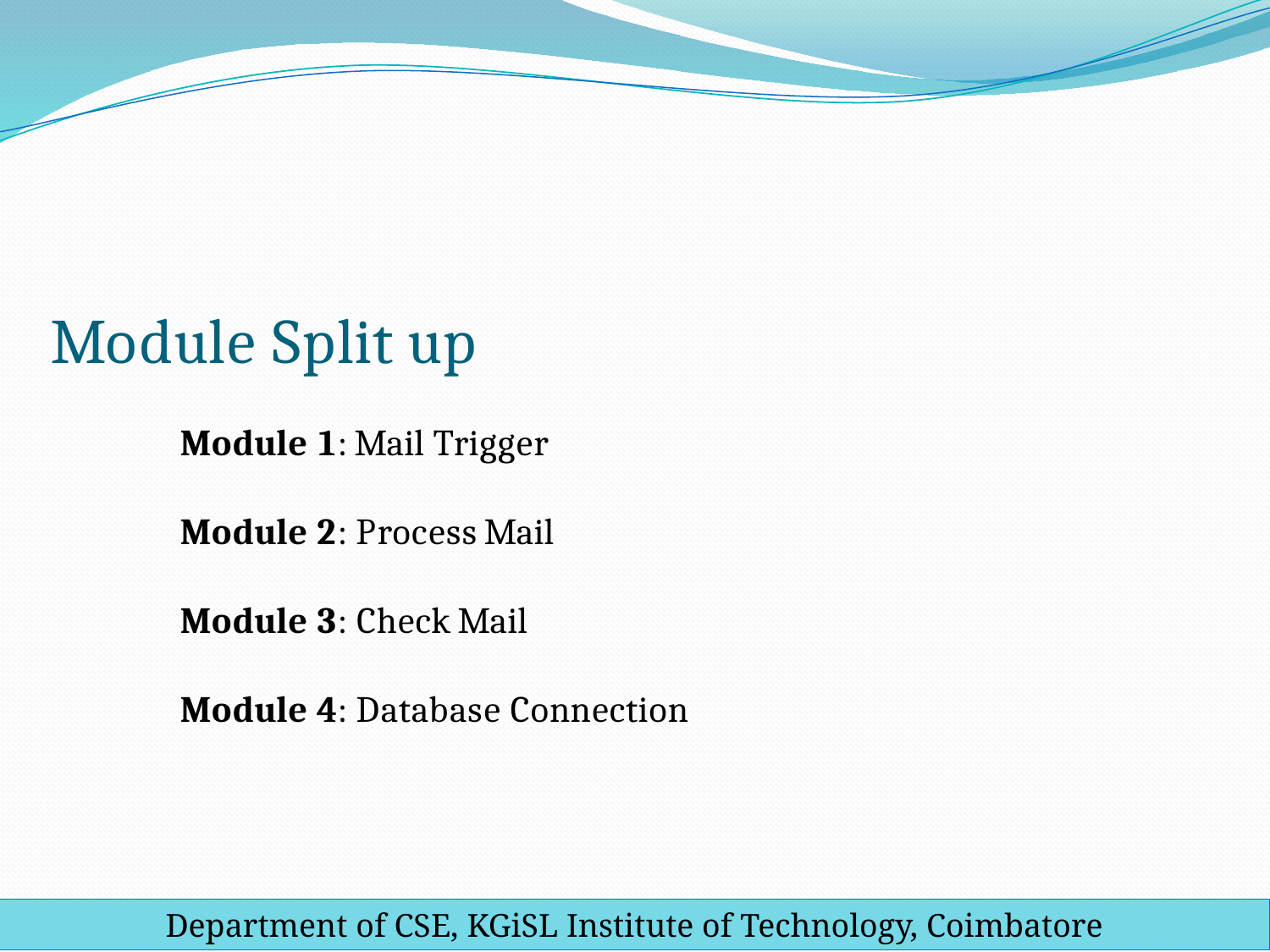

# Module Split up Module 1: Mail Trigger Module 2: Process Mail Module 3: Check Mail Module 4: Database Connection
Department of CSE, KGiSL Institute of Technology, Coimbatore